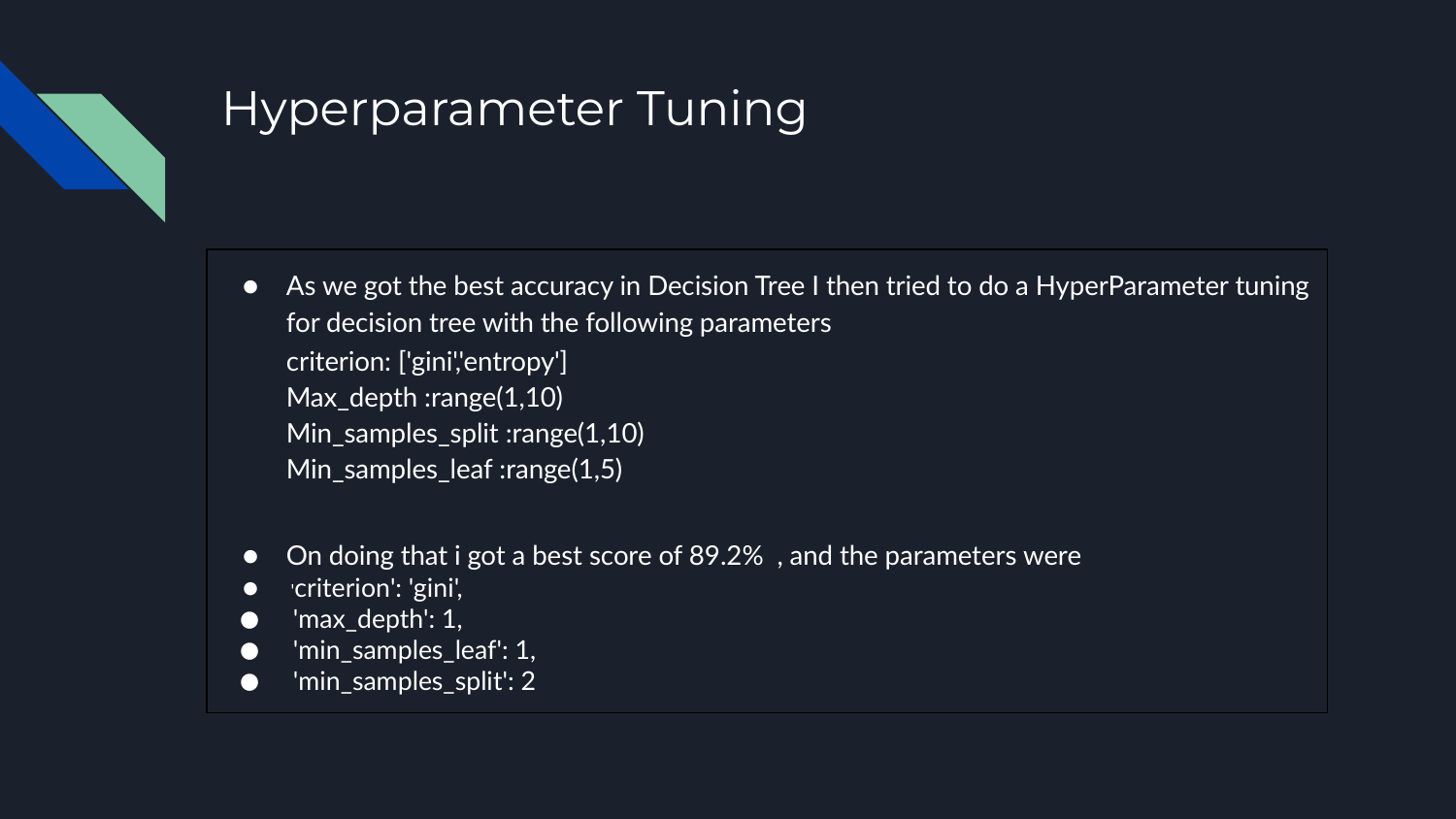

# Hyperparameter Tuning
As we got the best accuracy in Decision Tree I then tried to do a HyperParameter tuning for decision tree with the following parameters
criterion: ['gini','entropy']
Max_depth :range(1,10)
Min_samples_split :range(1,10)
Min_samples_leaf :range(1,5)

On doing that i got a best score of 89.2%  , and the parameters were
 'criterion': 'gini',
 'max_depth': 1,
 'min_samples_leaf': 1,
 'min_samples_split': 2